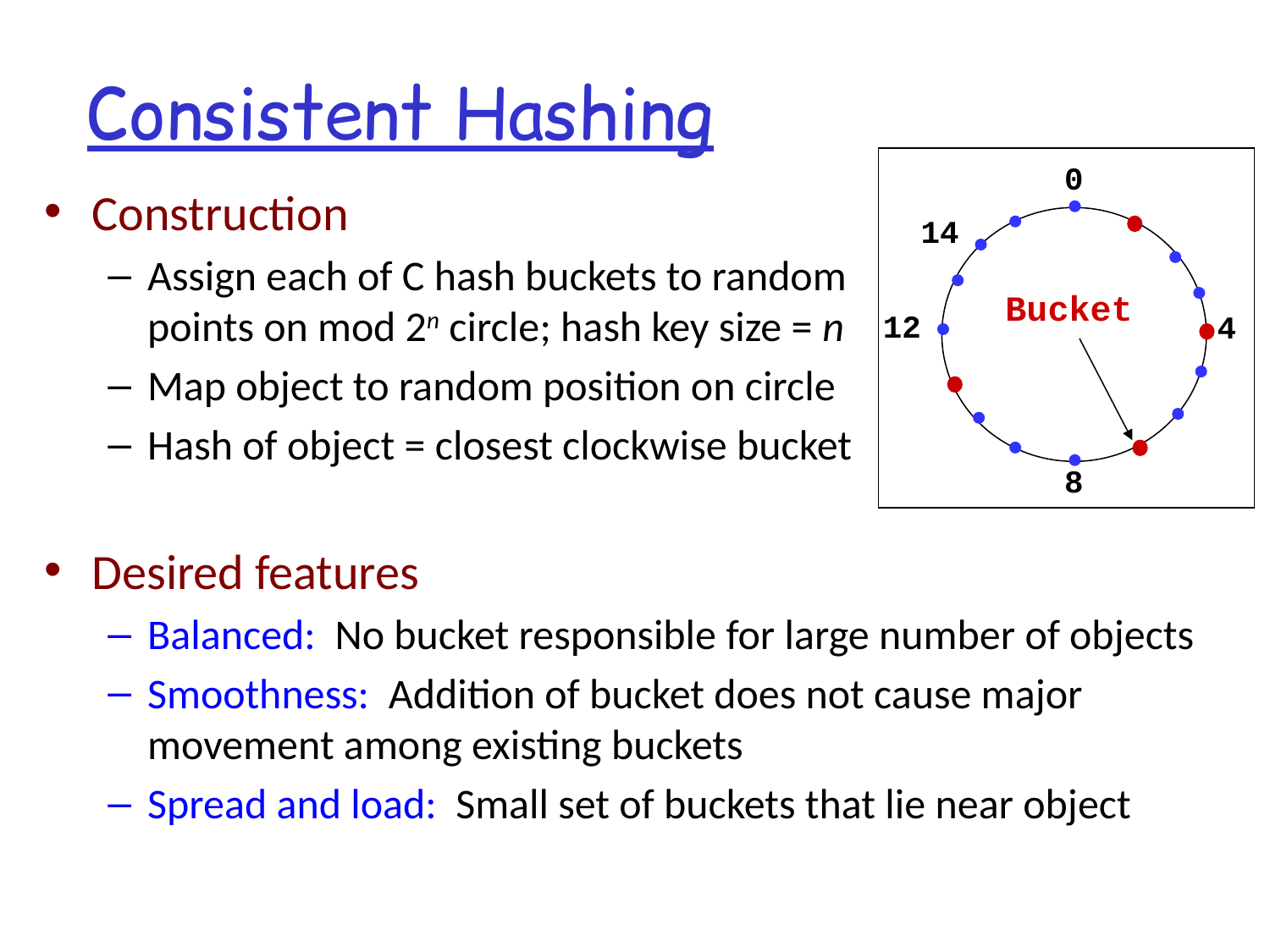

# Consistent Hashing

0
Construction
Assign each of C hash buckets to random points on mod 2n circle; hash key size = n
Map object to random position on circle
Hash of object = closest clockwise bucket

14

Bucket

12
4

8
Desired features
Balanced:  No bucket responsible for large number of objects
Smoothness:  Addition of bucket does not cause major movement among existing buckets
Spread and load:  Small set of buckets that lie near object